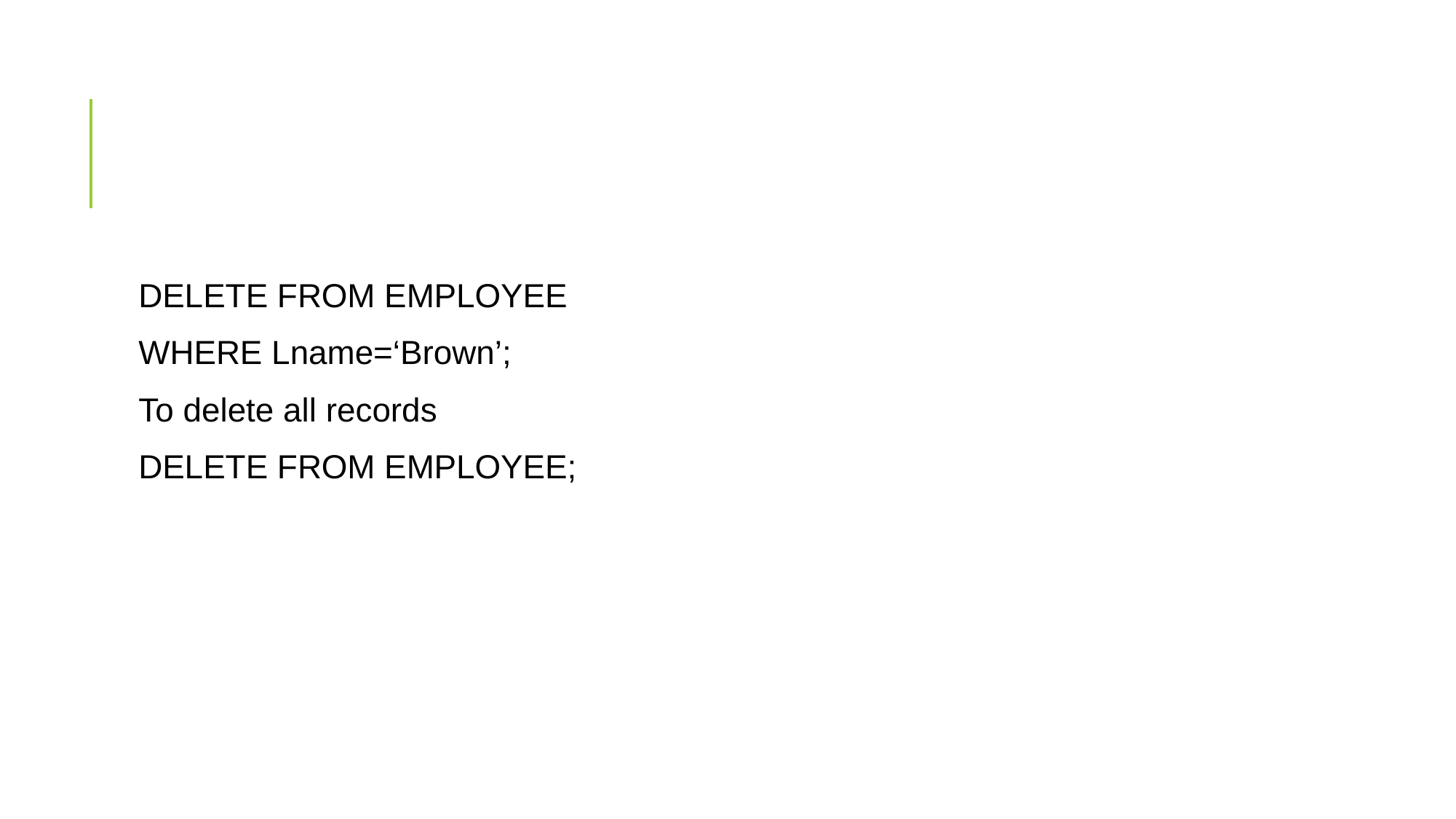

#
DELETE FROM EMPLOYEE
WHERE Lname=‘Brown’;
To delete all records
DELETE FROM EMPLOYEE;